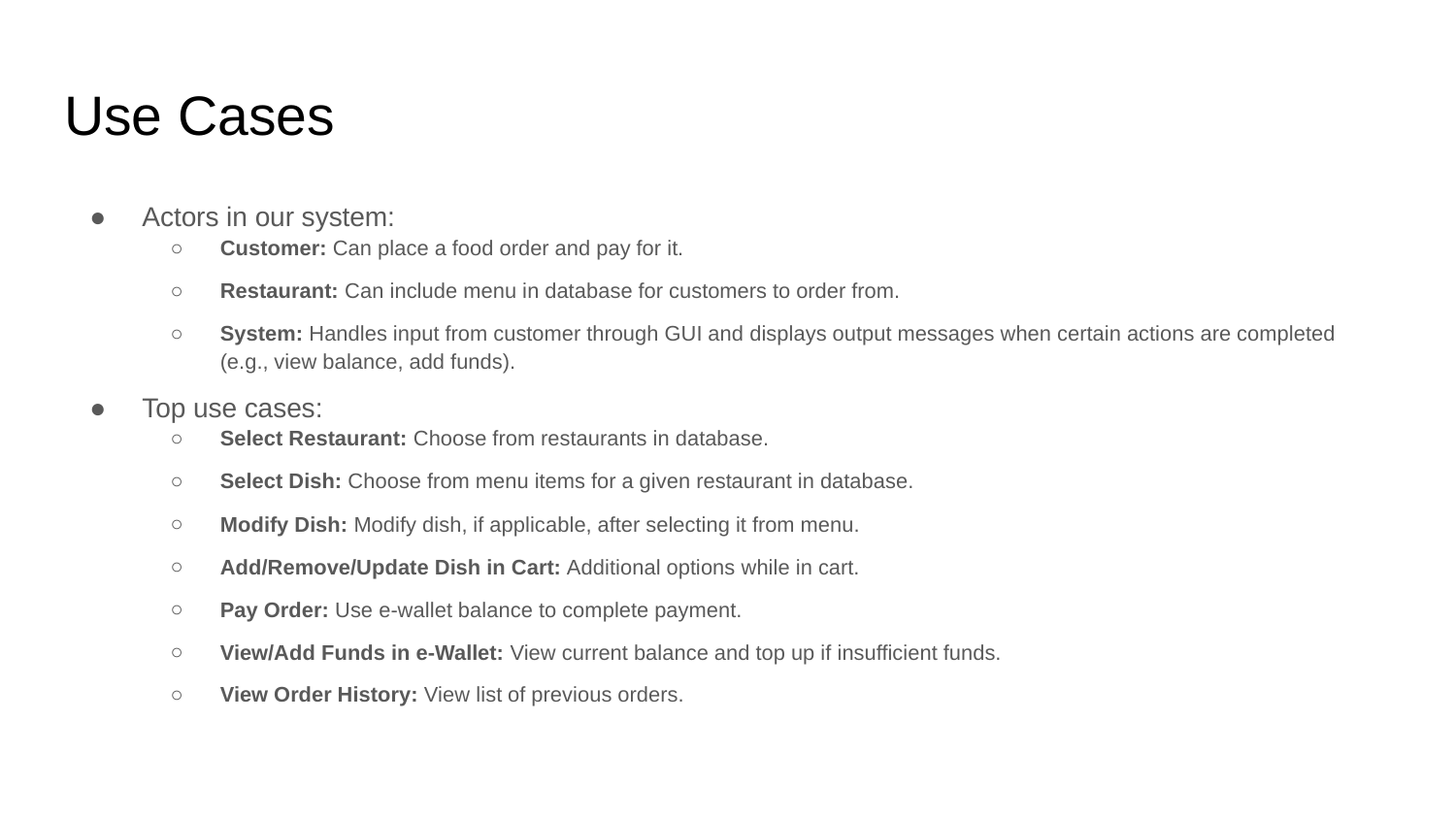

# Use Cases
Actors in our system:
Customer: Can place a food order and pay for it.
Restaurant: Can include menu in database for customers to order from.
System: Handles input from customer through GUI and displays output messages when certain actions are completed (e.g., view balance, add funds).
Top use cases:
Select Restaurant: Choose from restaurants in database.
Select Dish: Choose from menu items for a given restaurant in database.
Modify Dish: Modify dish, if applicable, after selecting it from menu.
Add/Remove/Update Dish in Cart: Additional options while in cart.
Pay Order: Use e-wallet balance to complete payment.
View/Add Funds in e-Wallet: View current balance and top up if insufficient funds.
View Order History: View list of previous orders.